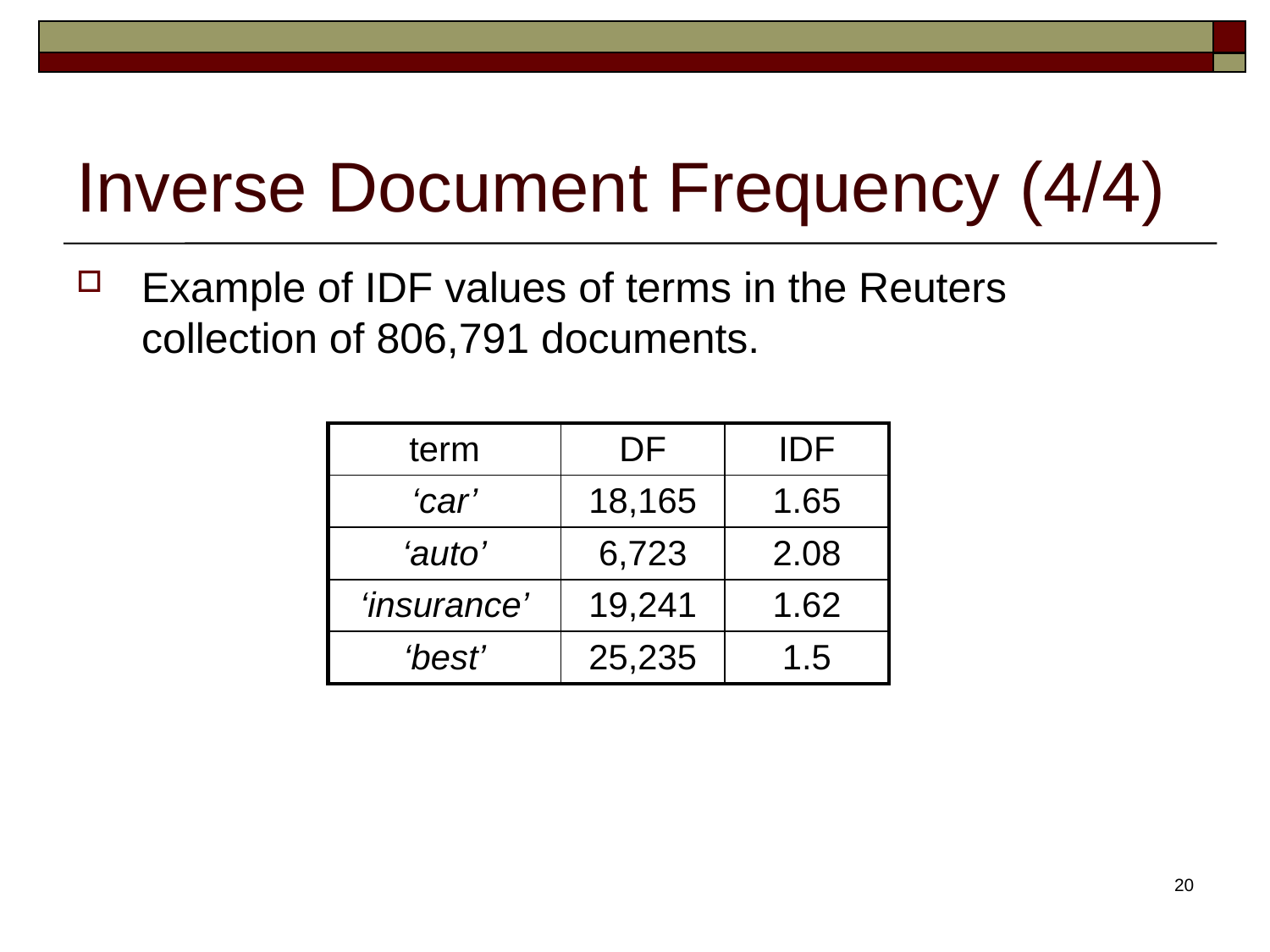

# Inverse Document Frequency (4/4)
Example of IDF values of terms in the Reuters collection of 806,791 documents.

| term | DF | IDF |
| --- | --- | --- |
| ‘car’ | 18,165 | 1.65 |
| ‘auto’ | 6,723 | 2.08 |
| ‘insurance’ | 19,241 | 1.62 |
| ‘best’ | 25,235 | 1.5 |
20